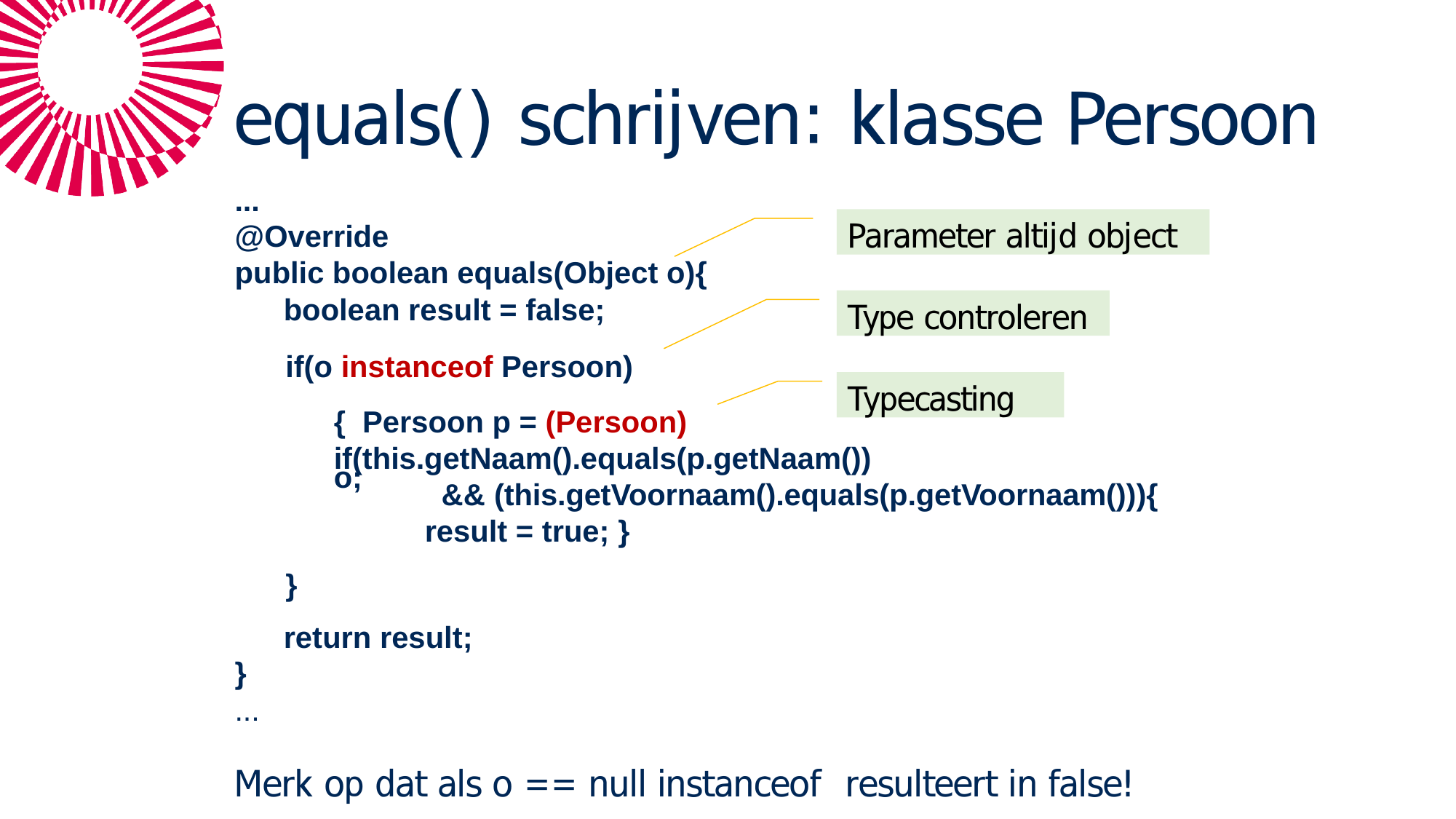

# equals() schrijven: klasse Persoon
...
@Override
public boolean equals(Object o){
boolean result = false;
if(o instanceof Persoon) {  Persoon p = (Persoon) o;
Parameter altijd object

Type controleren

Typecasting

if(this.getNaam().equals(p.getNaam())
&& (this.getVoornaam().equals(p.getVoornaam())){
result = true; }
}
return result;
}
...

Merk op dat als o == null instanceof	resulteert in false!